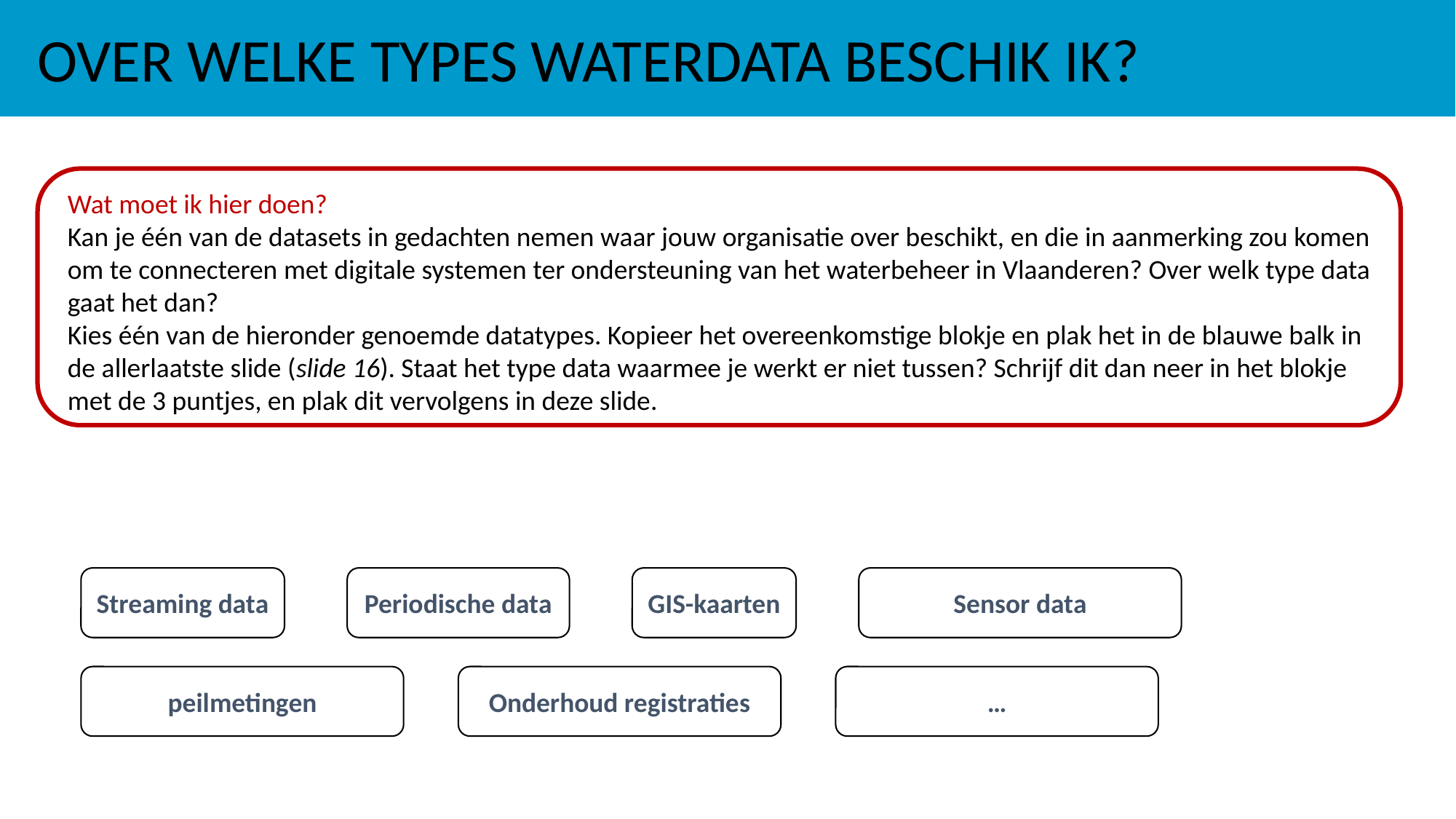

OVER WELKE TYPES WATERDATA BESCHIK IK?

Wat moet ik hier doen?
Kan je één van de datasets in gedachten nemen waar jouw organisatie over beschikt, en die in aanmerking zou komen om te connecteren met digitale systemen ter ondersteuning van het waterbeheer in Vlaanderen? Over welk type data gaat het dan?
Kies één van de hieronder genoemde datatypes. Kopieer het overeenkomstige blokje en plak het in de blauwe balk in de allerlaatste slide (slide 16). Staat het type data waarmee je werkt er niet tussen? Schrijf dit dan neer in het blokje met de 3 puntjes, en plak dit vervolgens in deze slide.
Sensor data
GIS-kaarten
Periodische data
Streaming data
…
Onderhoud registraties
peilmetingen